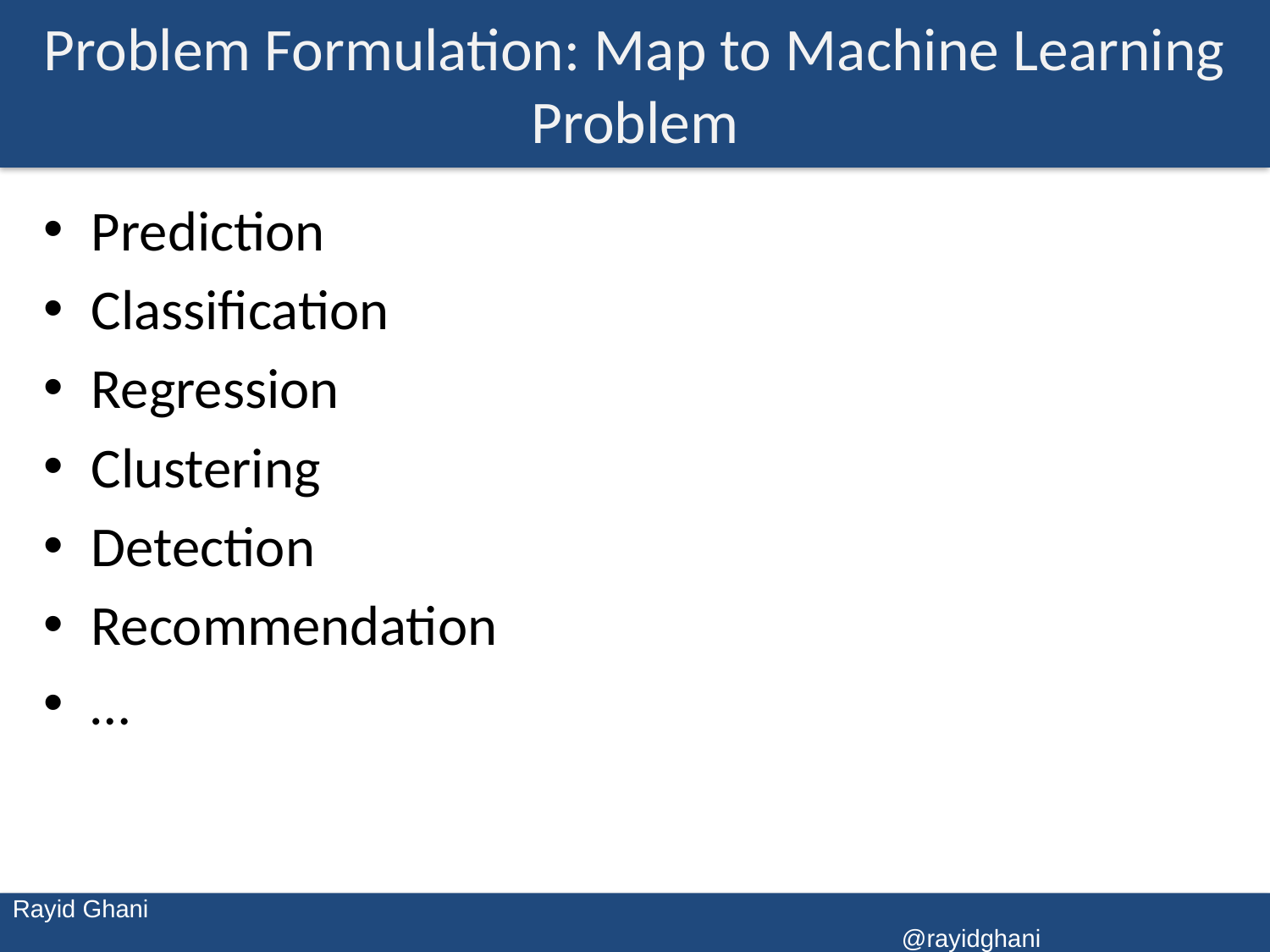

# Problem Formulation: Map to Machine Learning Problem
Prediction
Classification
Regression
Clustering
Detection
Recommendation
…